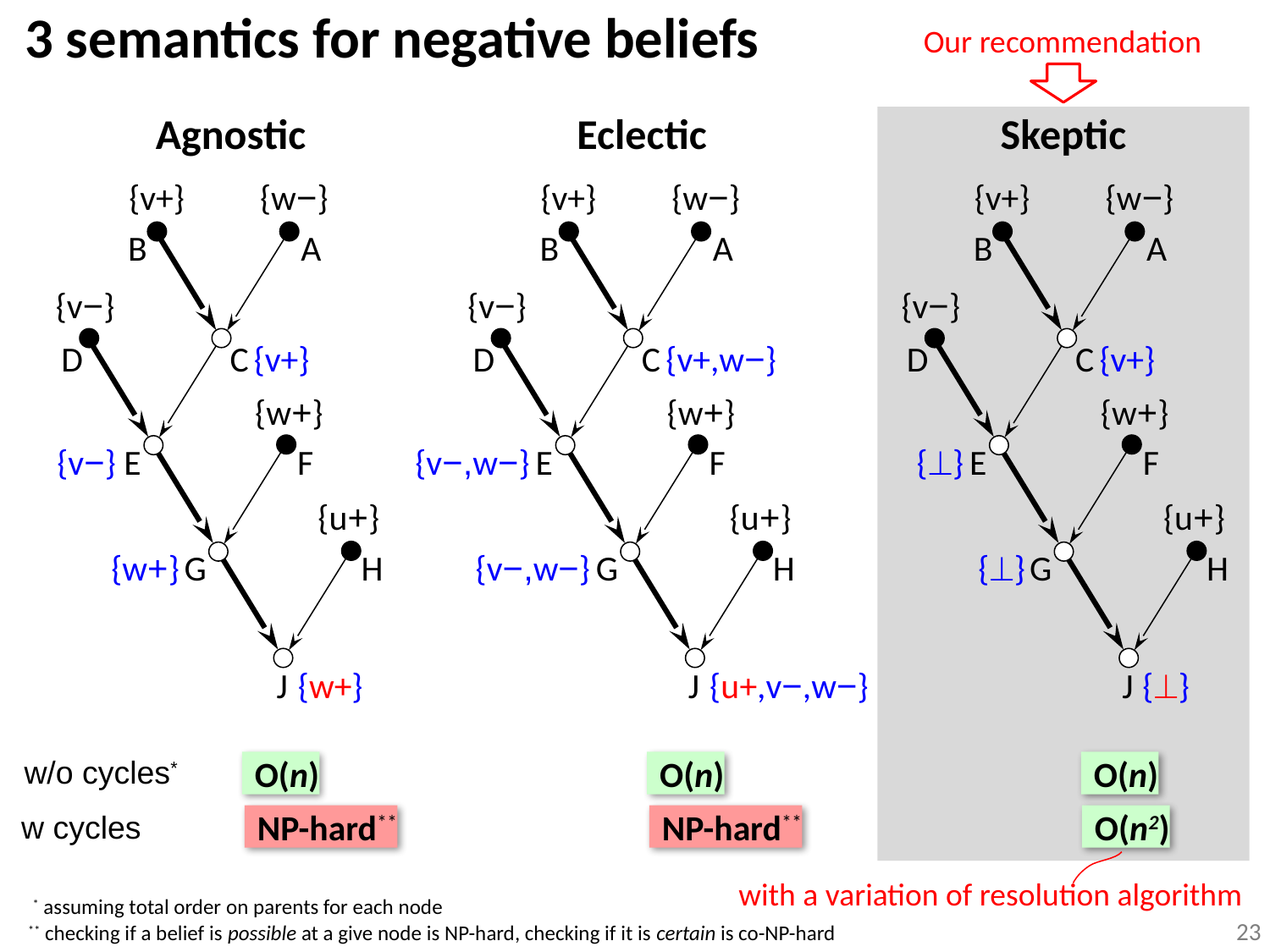

# 3 semantics for negative beliefs
Our recommendation

Agnostic
Eclectic

Skeptic
{v+}
{w−}

B
A

C
{v+,w−}
{v+}
{w−}

B
A

C
{v+}
{v+}
{w−}

B
A
{v−}

D
C
{v+}

{⊥}
E
{v−}

D
{w+}

E
F
{v−,w−}
{u+}

{v−,w−}
G
H

J
{u+,v−,w−}
{v−}

D
{w+}

{v−}
E
F
{u+}

{w+}
G
H

J
{w+}
{w+}

F
{u+}

{⊥}
G
H

J
{⊥}
O(n)
O(n)
O(n)
w/o cycles*
NP-hard**
NP-hard**
O(n2)
w cycles

with a variation of resolution algorithm
  * assuming total order on parents for each node
23
** checking if a belief is possible at a give node is NP-hard, checking if it is certain is co-NP-hard